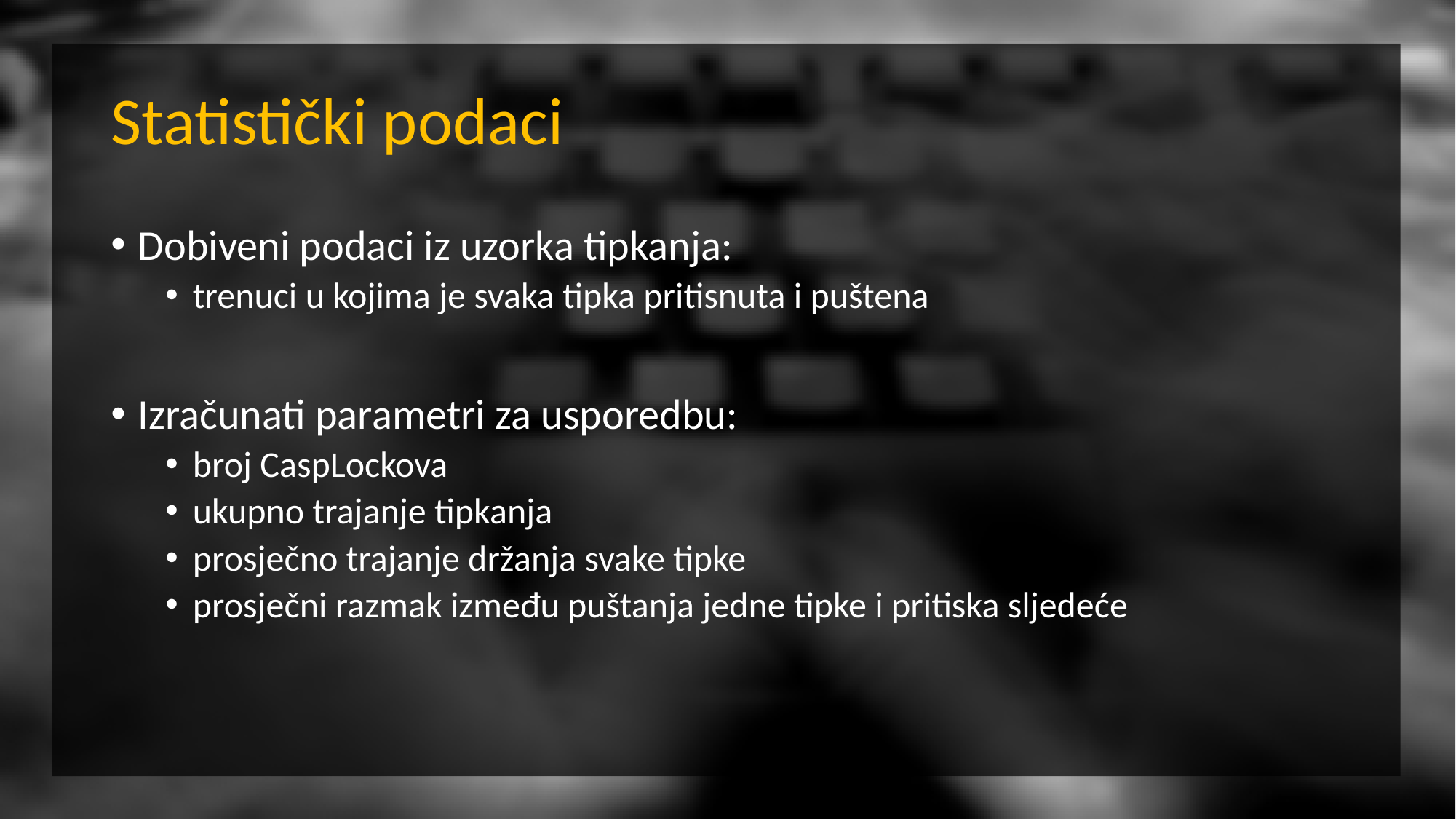

# Statistički podaci
Dobiveni podaci iz uzorka tipkanja:
trenuci u kojima je svaka tipka pritisnuta i puštena

Izračunati parametri za usporedbu:
broj CaspLockova
ukupno trajanje tipkanja
prosječno trajanje držanja svake tipke
prosječni razmak između puštanja jedne tipke i pritiska sljedeće